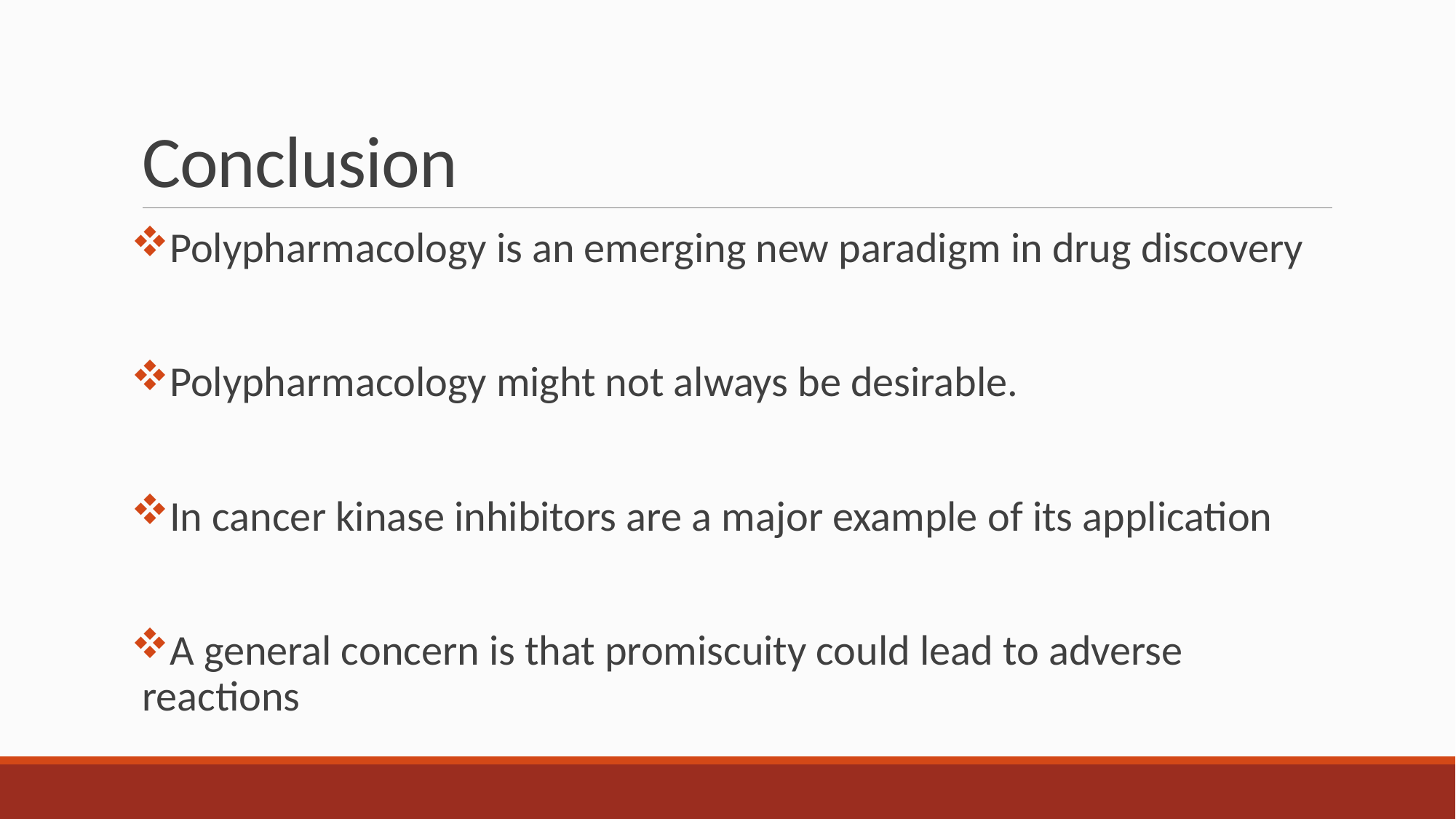

# Conclusion
Polypharmacology is an emerging new paradigm in drug discovery

Polypharmacology might not always be desirable.

In cancer kinase inhibitors are a major example of its application

A general concern is that promiscuity could lead to adverse reactions